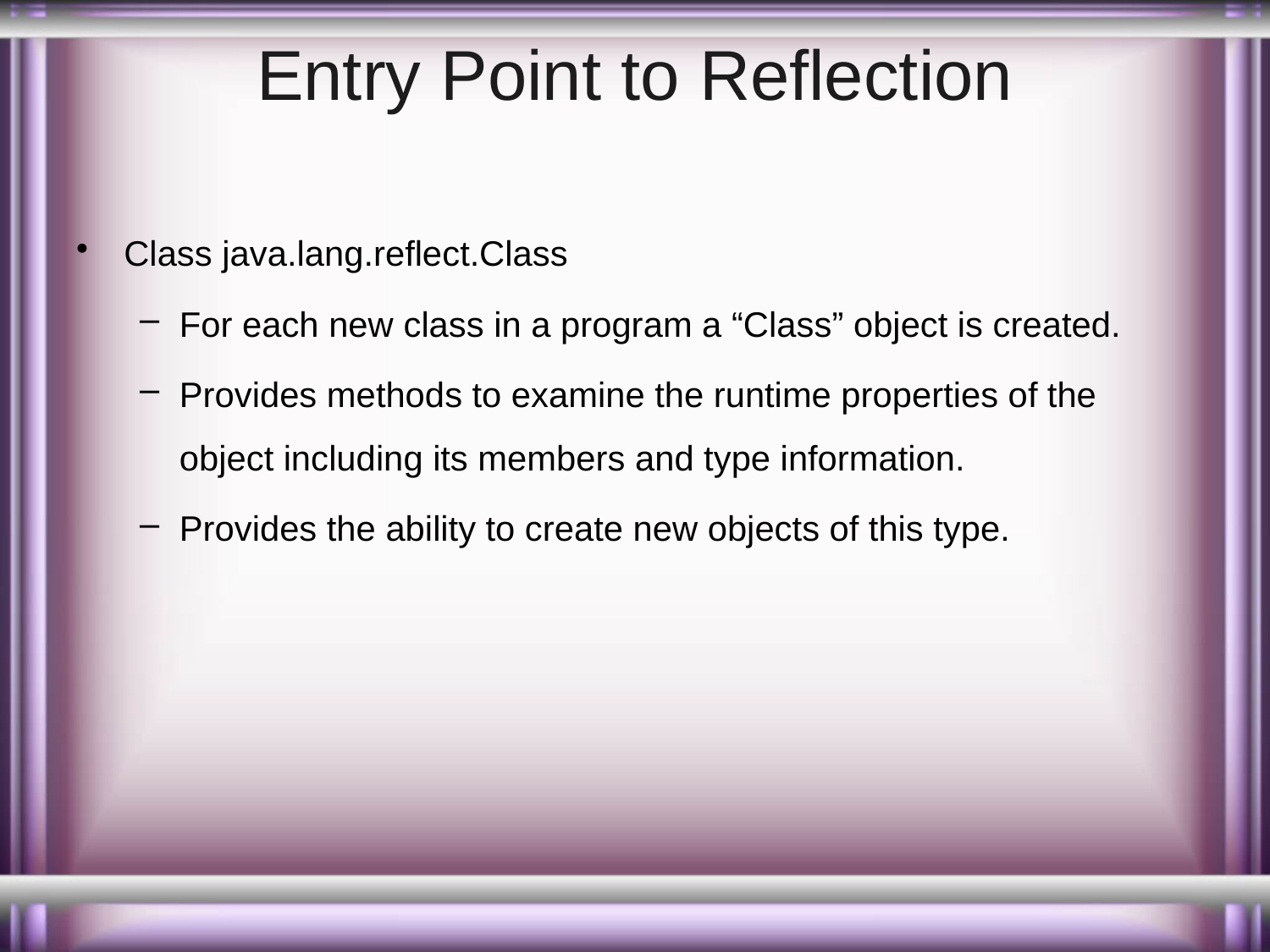

# Entry Point to Reflection

Class java.lang.reflect.Class
For each new class in a program a “Class” object is created.
Provides methods to examine the runtime properties of the object including its members and type information.
Provides the ability to create new objects of this type.